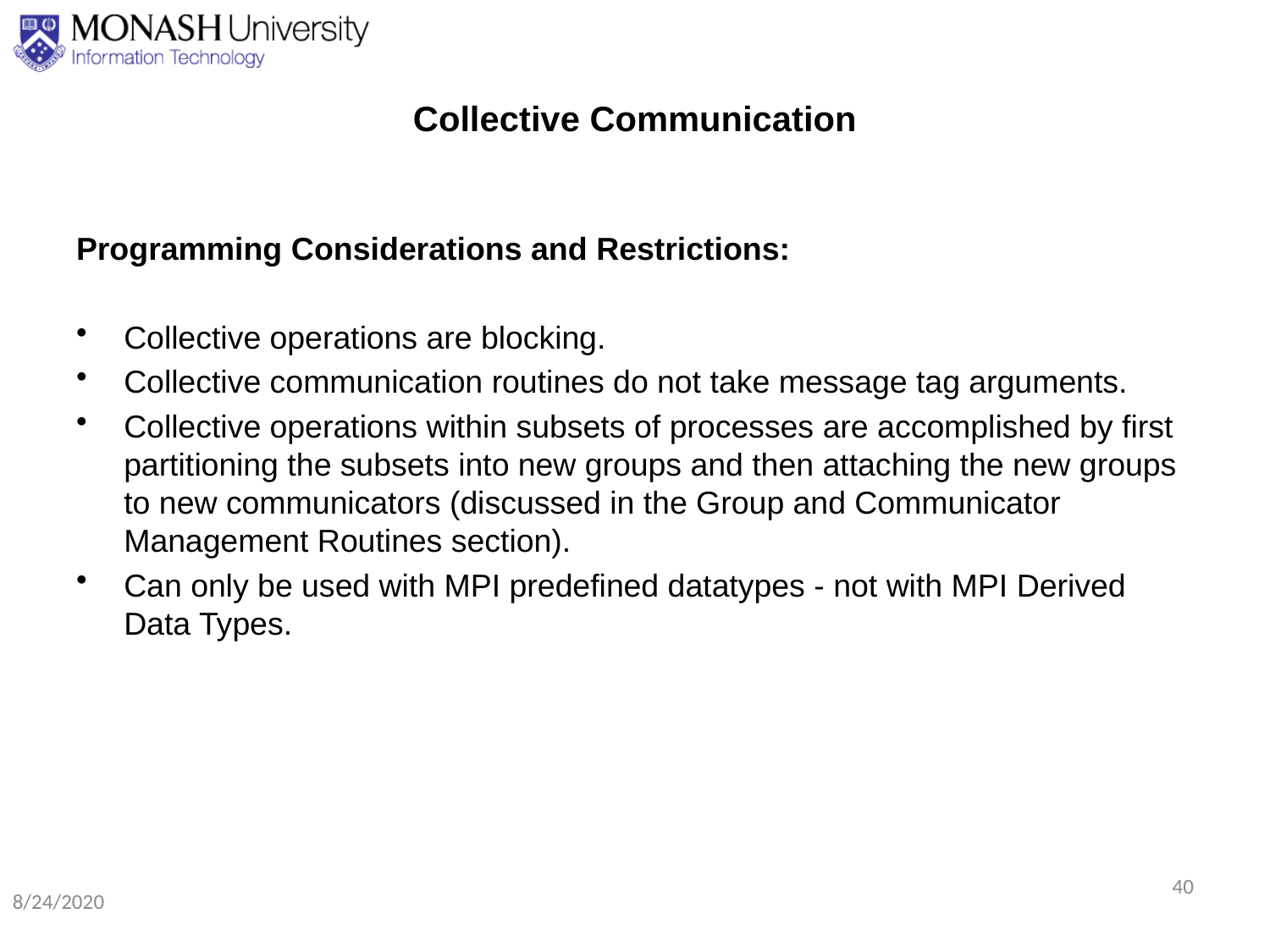

# Collective Communication
Programming Considerations and Restrictions:

Collective operations are blocking.
Collective communication routines do not take message tag arguments.
Collective operations within subsets of processes are accomplished by first partitioning the subsets into new groups and then attaching the new groups to new communicators (discussed in the Group and Communicator Management Routines section).
Can only be used with MPI predefined datatypes - not with MPI Derived Data Types.

40
8/24/2020